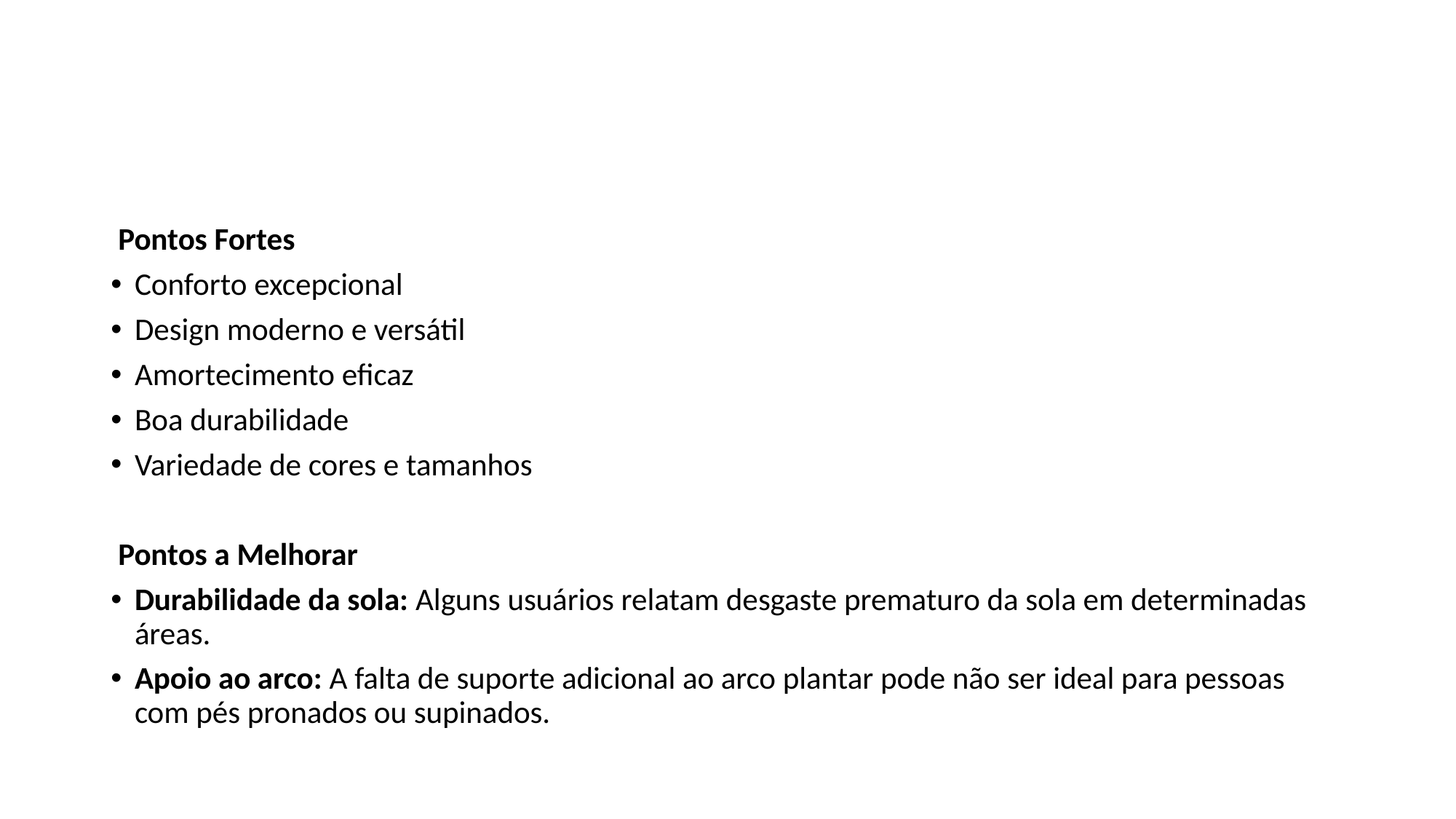

#
 Pontos Fortes
Conforto excepcional
Design moderno e versátil
Amortecimento eficaz
Boa durabilidade
Variedade de cores e tamanhos

 Pontos a Melhorar
Durabilidade da sola: Alguns usuários relatam desgaste prematuro da sola em determinadas áreas.
Apoio ao arco: A falta de suporte adicional ao arco plantar pode não ser ideal para pessoas com pés pronados ou supinados.